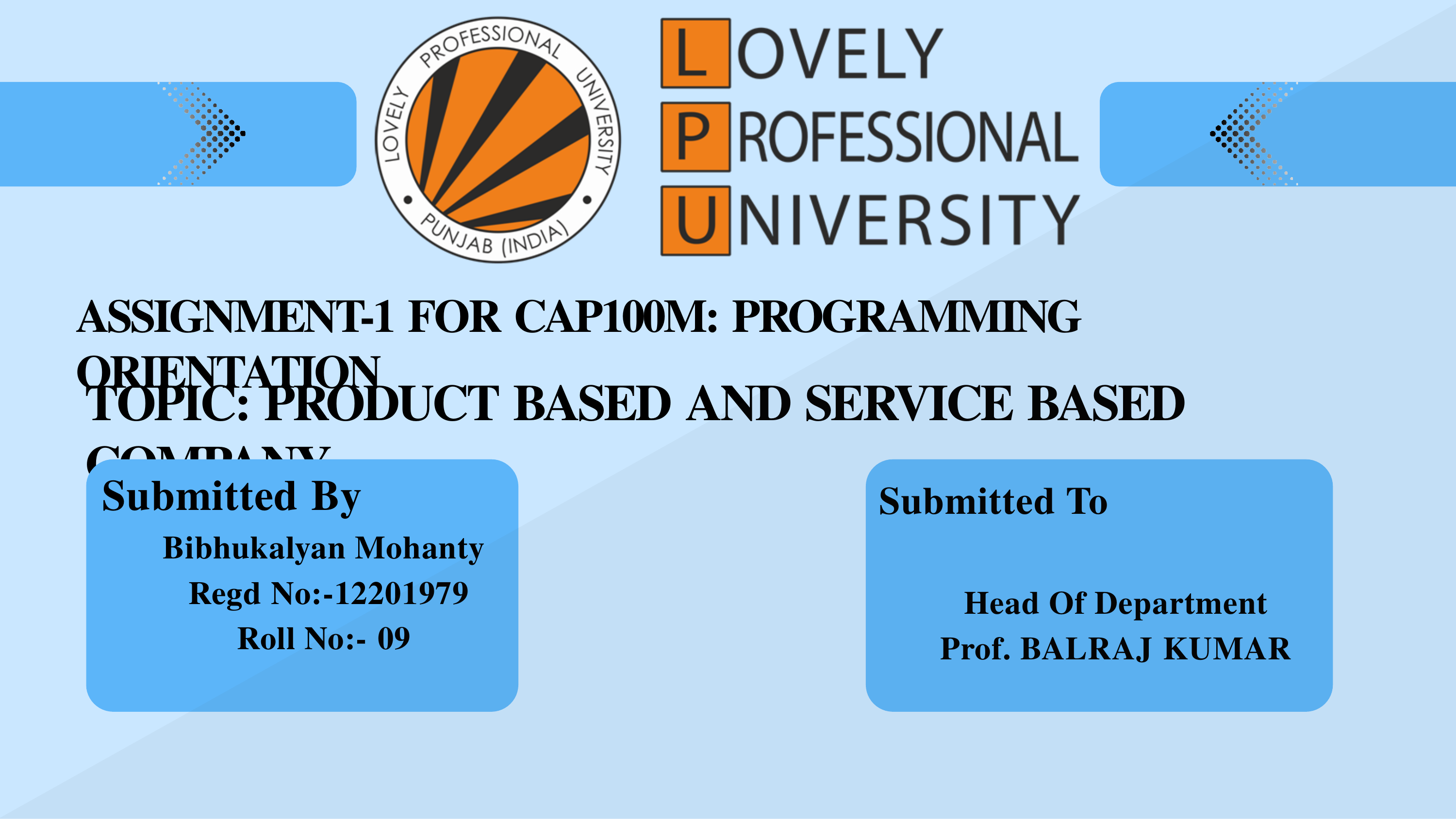

# ASSIGNMENT-1 FOR CAP100M: PROGRAMMING ORIENTATION
TOPIC: PRODUCT BASED AND SERVICE BASED COMPANY
Submitted By
Bibhukalyan Mohanty  Regd No:-12201979
Roll No:- 09

Submitted To
Head Of Department  Prof. BALRAJ KUMAR